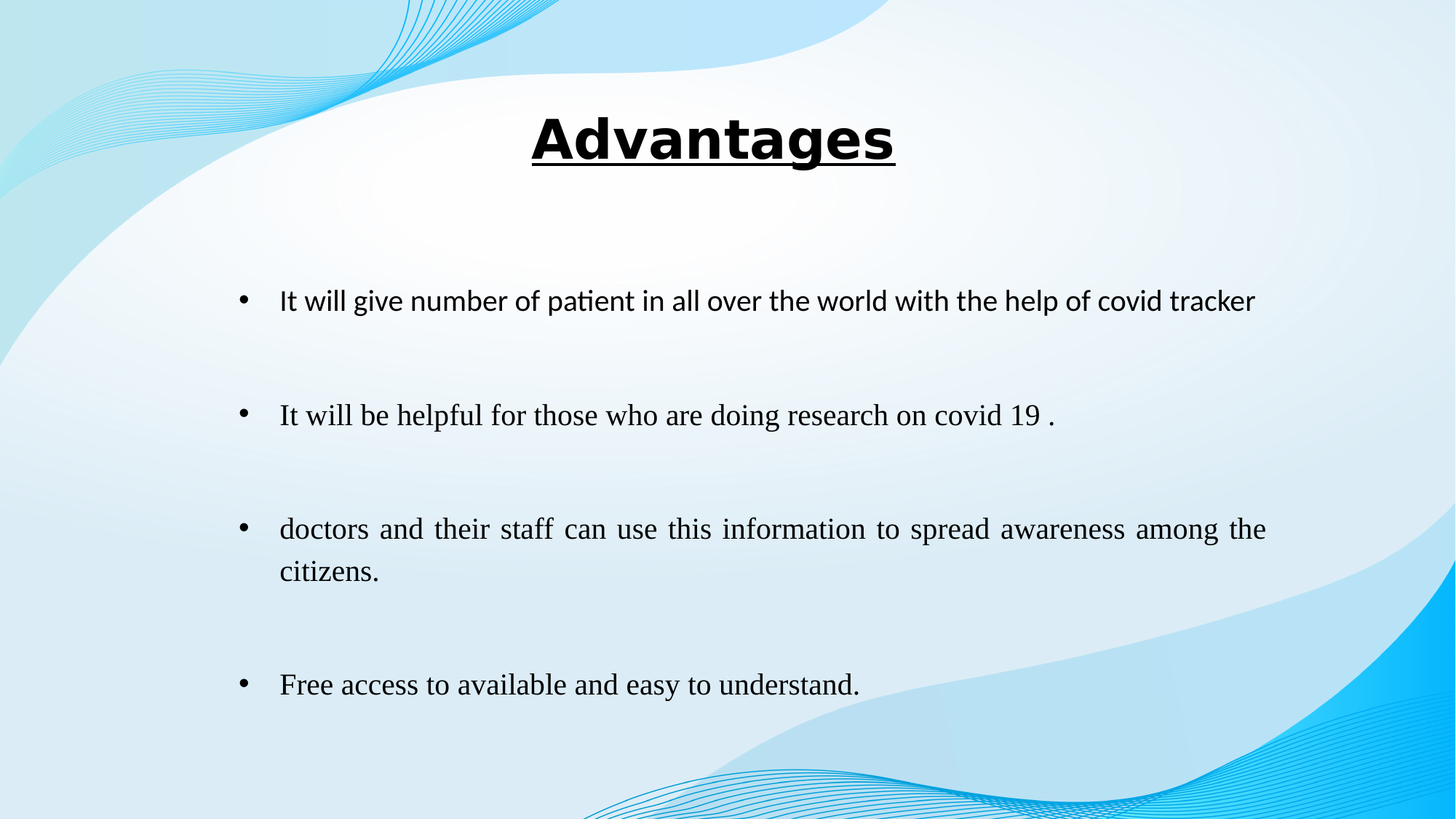

Advantages

It will give number of patient in all over the world with the help of covid tracker

It will be helpful for those who are doing research on covid 19 .

doctors and their staff can use this information to spread awareness among the citizens.

Free access to available and easy to understand.